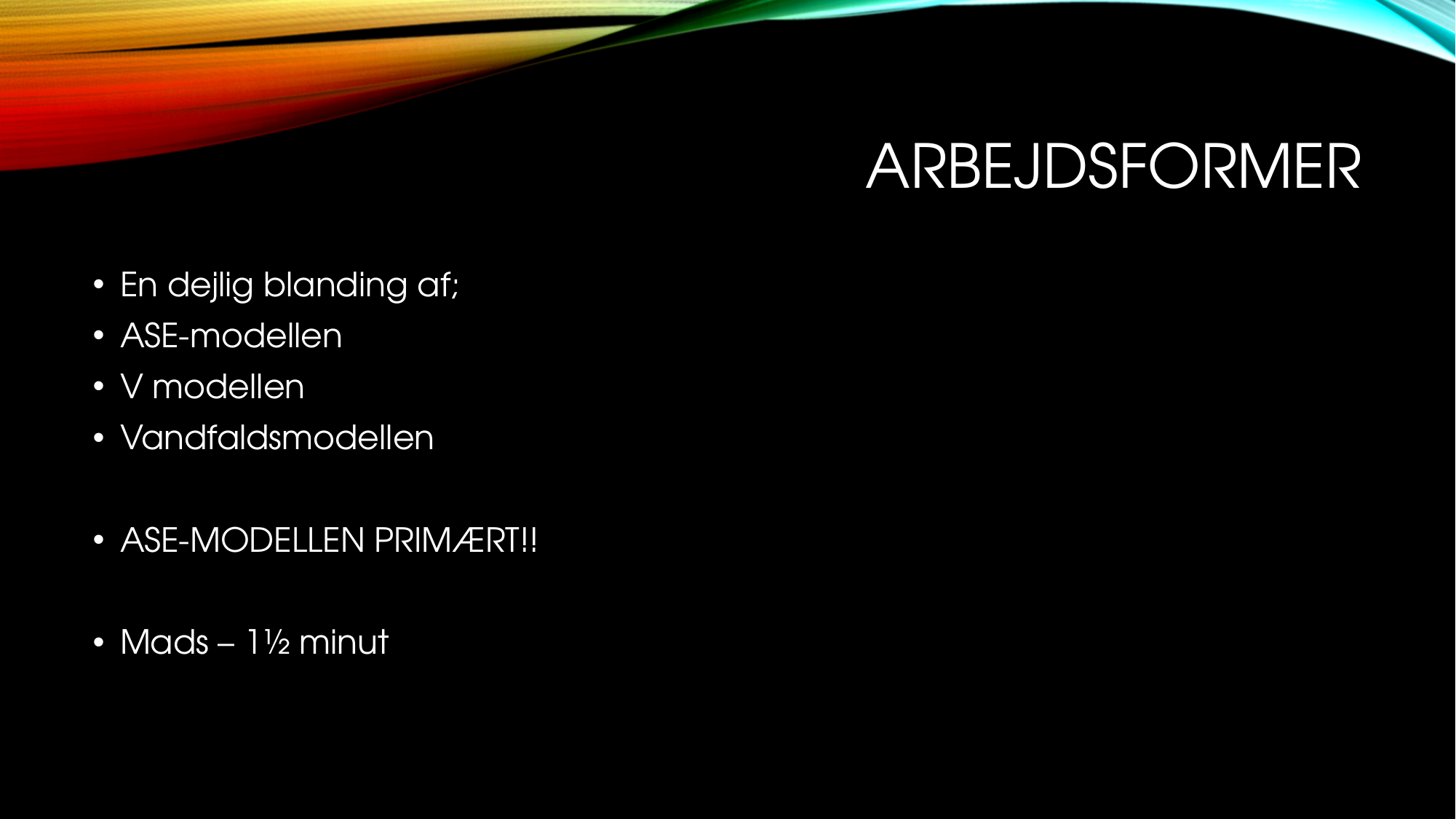

# Arbejdsformer
En dejlig blanding af;
ASE-modellen
V modellen
Vandfaldsmodellen

ASE-MODELLEN PRIMÆRT!!

Mads – 1½ minut